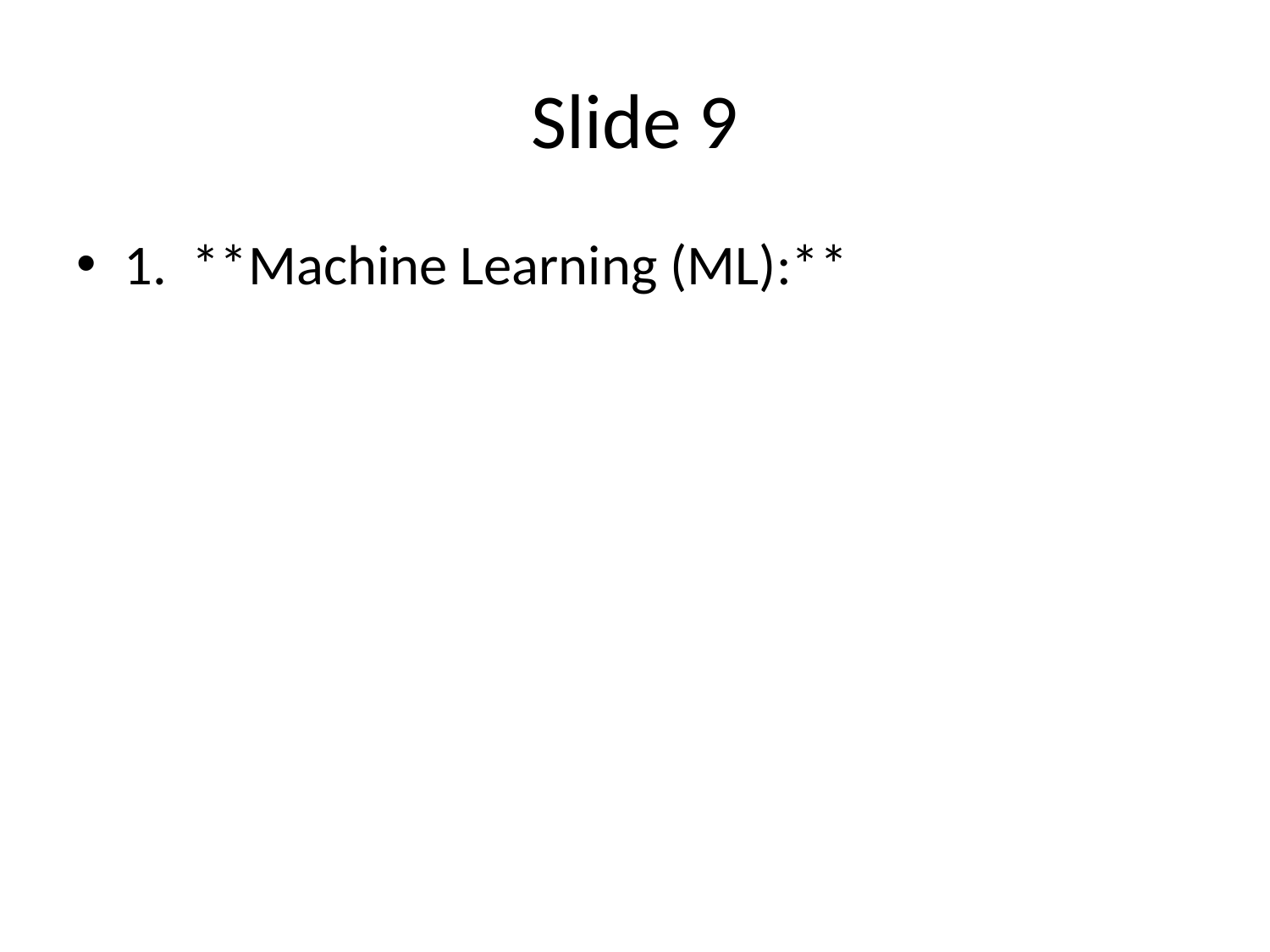

# Slide 9
1.  **Machine Learning (ML):**